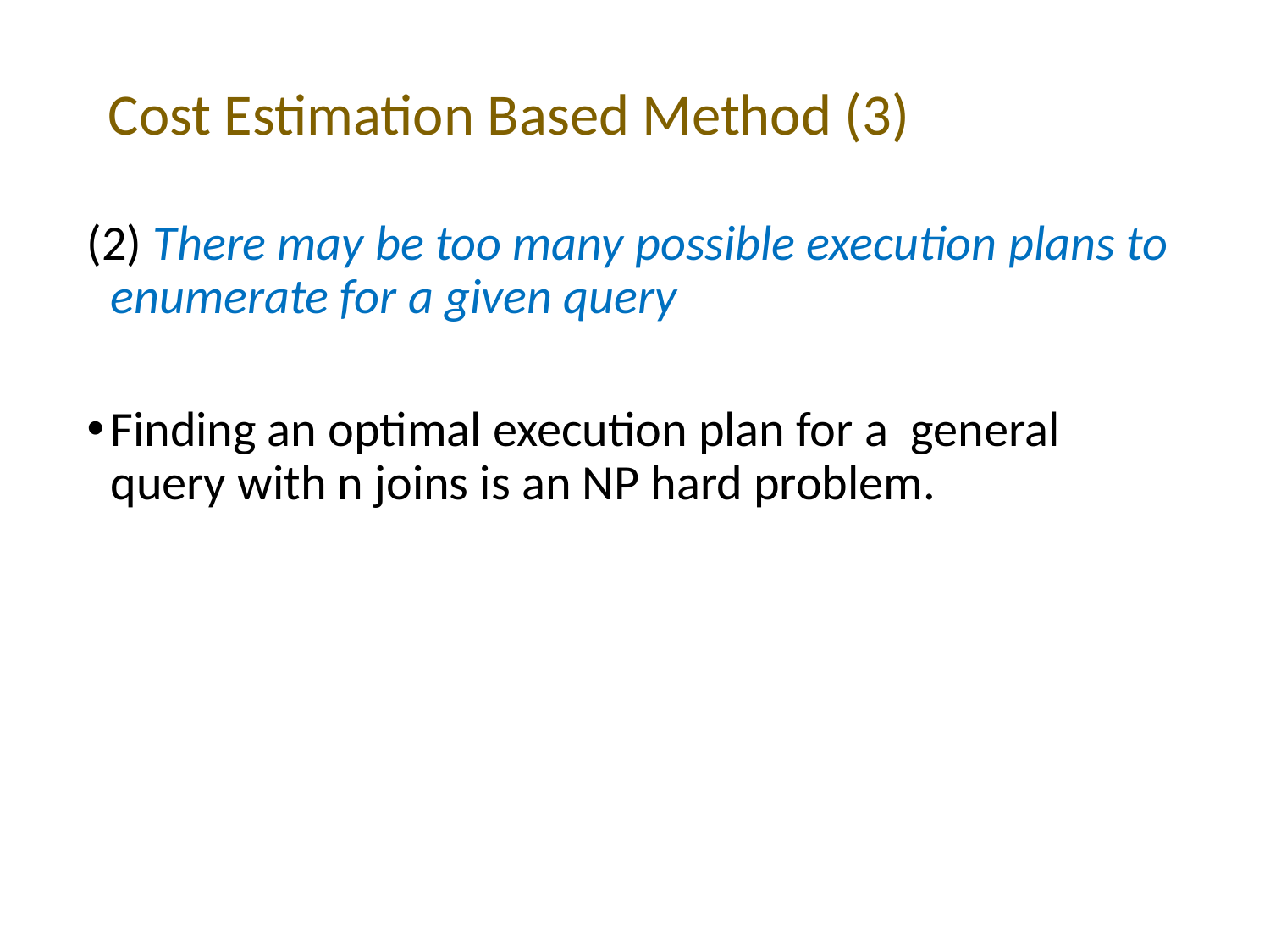

# Cost Estimation Based Method (3)
(2) There may be too many possible execution plans to enumerate for a given query

Finding an optimal execution plan for a  general query with n joins is an NP hard problem.